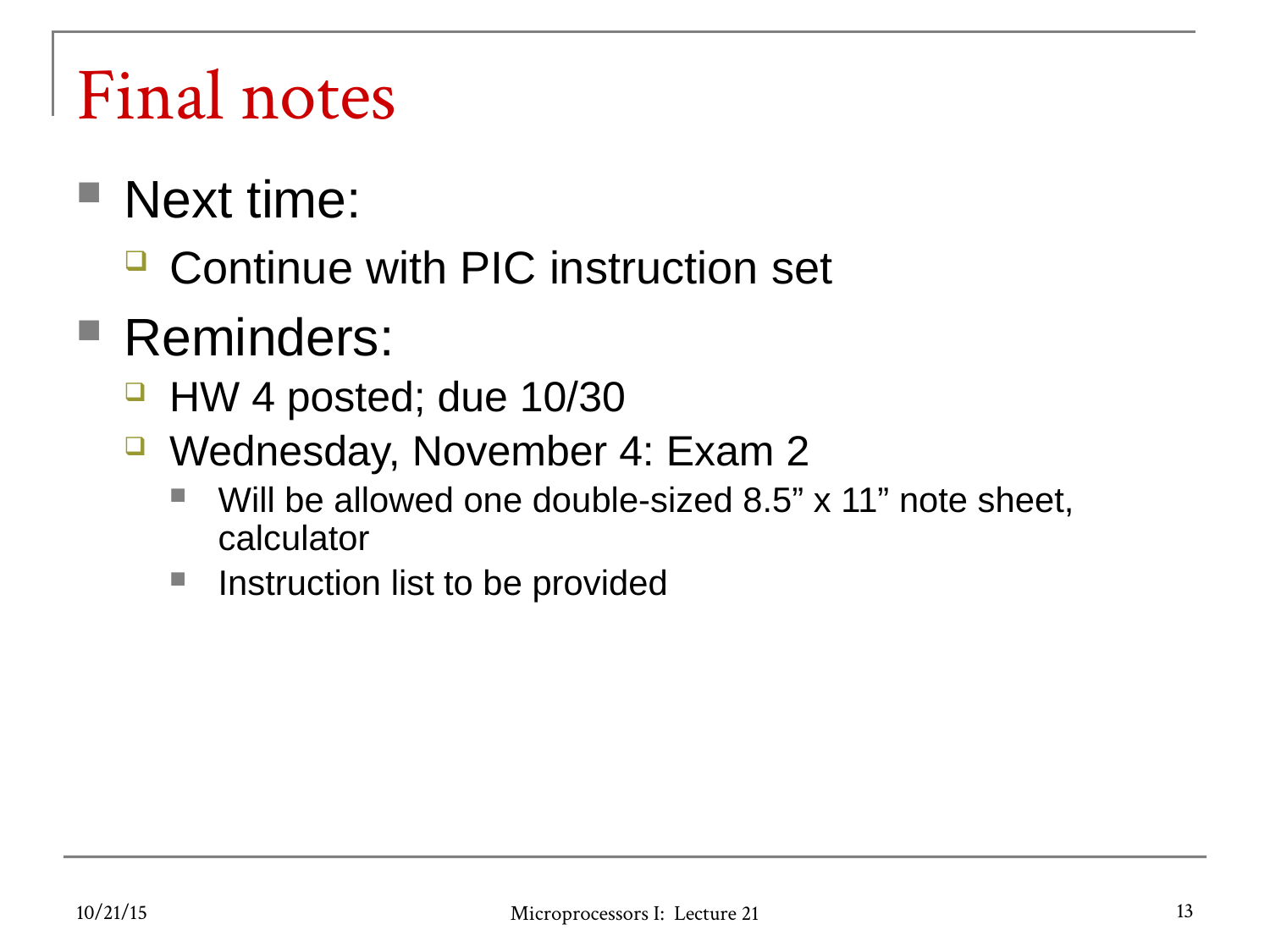

# Final notes
Next time:
Continue with PIC instruction set
Reminders:
HW 4 posted; due 10/30
Wednesday, November 4: Exam 2
Will be allowed one double-sized 8.5” x 11” note sheet, calculator
Instruction list to be provided
10/21/15
13
Microprocessors I:  Lecture 21